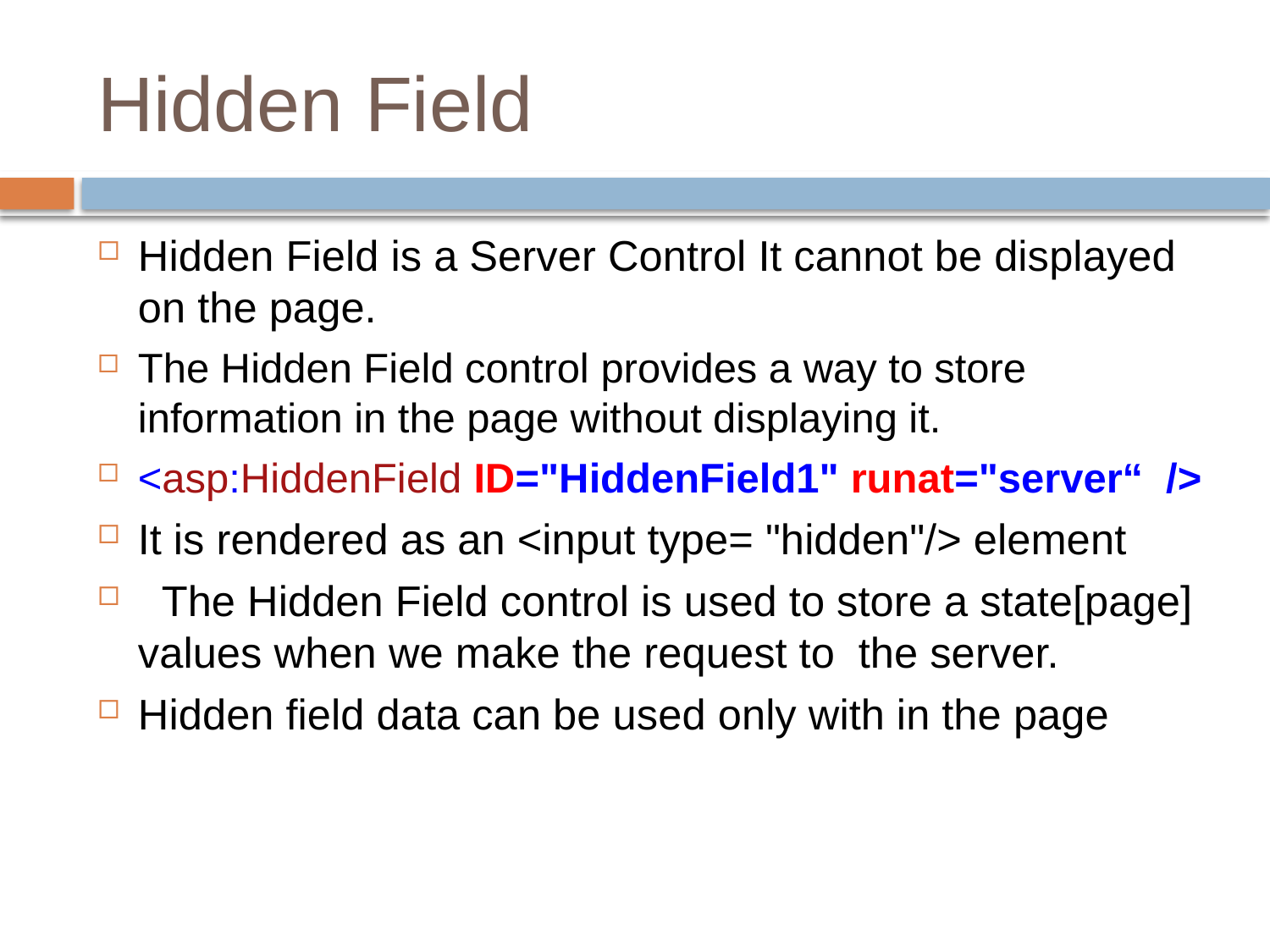

# Hidden Field
Hidden Field is a Server Control It cannot be displayed on the page.
The Hidden Field control provides a way to store information in the page without displaying it.
<asp:HiddenField ID="HiddenField1" runat="server“  />
It is rendered as an <input type= "hidden"/> element
  The Hidden Field control is used to store a state[page] values when we make the request to  the server.
Hidden field data can be used only with in the page